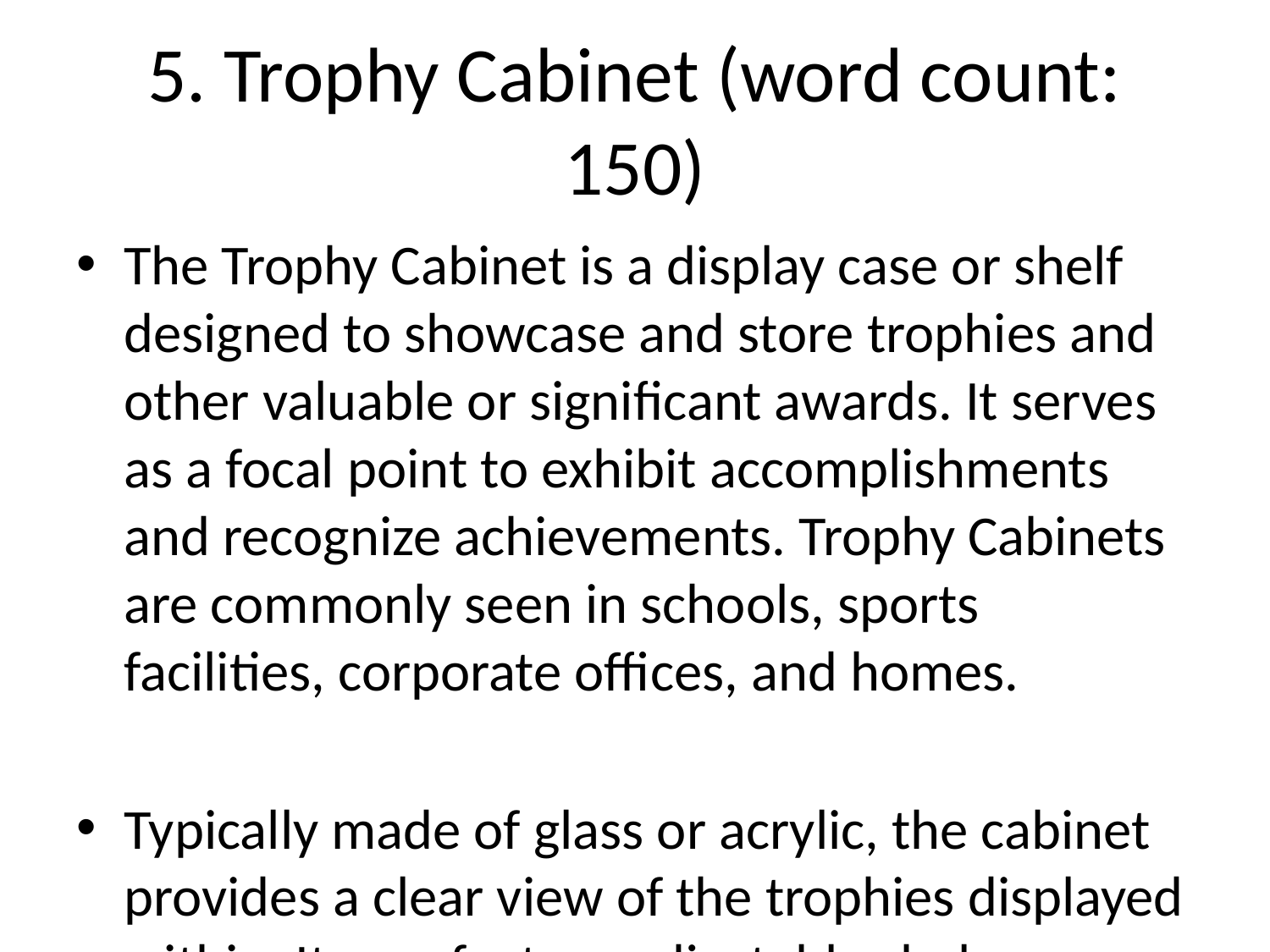

# 5. Trophy Cabinet (word count: 150)
The Trophy Cabinet is a display case or shelf designed to showcase and store trophies and other valuable or significant awards. It serves as a focal point to exhibit accomplishments and recognize achievements. Trophy Cabinets are commonly seen in schools, sports facilities, corporate offices, and homes.

Typically made of glass or acrylic, the cabinet provides a clear view of the trophies displayed within. It may feature adjustable shelves, allowing for customization of the space to accommodate trophies of different shapes and sizes. Some cabinets also include built-in lighting to enhance the visual impact of the trophies.

Trophy Cabinets are often designed with a lock or security feature to protect the valuable contents from theft or damage. They come in various styles, ranging from minimalist and modern to more elaborate and traditional designs, catering to different preferences and interior décors.

Additionally, Trophy Cabinets can be personalized by engraving plaques or nameplates with relevant details such as the recipient's name, the occasion, and the date of the achievement. This adds a personal touch and memorializes the accomplishment.

Overall, the Trophy Cabinet is an elegant and practical solution to proudly display and preserve trophies, symbolizing success and recognition in various fields.